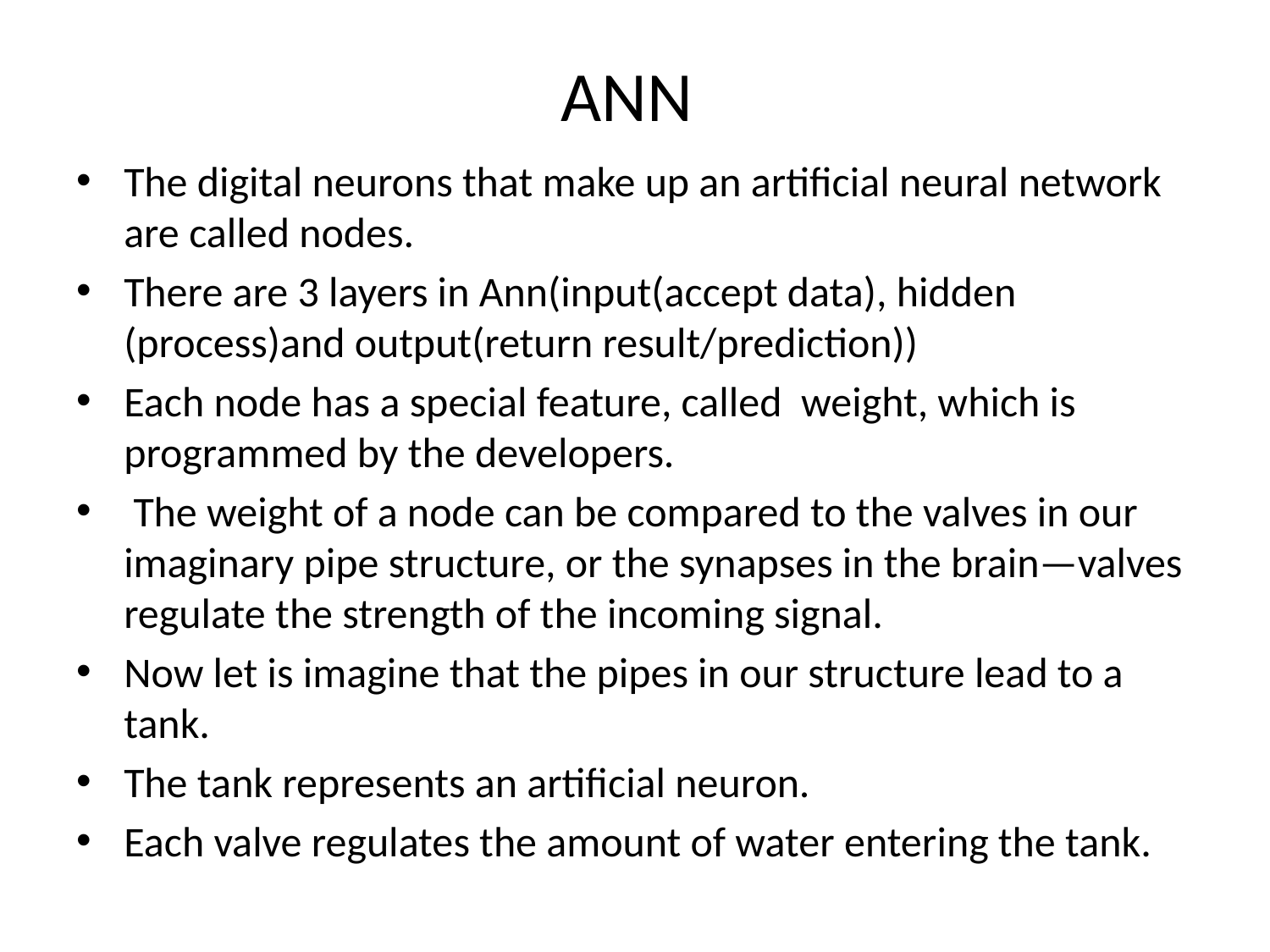

# ANN
The digital neurons that make up an artificial neural network are called nodes.
There are 3 layers in Ann(input(accept data), hidden (process)and output(return result/prediction))
Each node has a special feature, called  weight, which is programmed by the developers.
 The weight of a node can be compared to the valves in our imaginary pipe structure, or the synapses in the brain—valves regulate the strength of the incoming signal.
Now let is imagine that the pipes in our structure lead to a tank.
The tank represents an artificial neuron.
Each valve regulates the amount of water entering the tank.